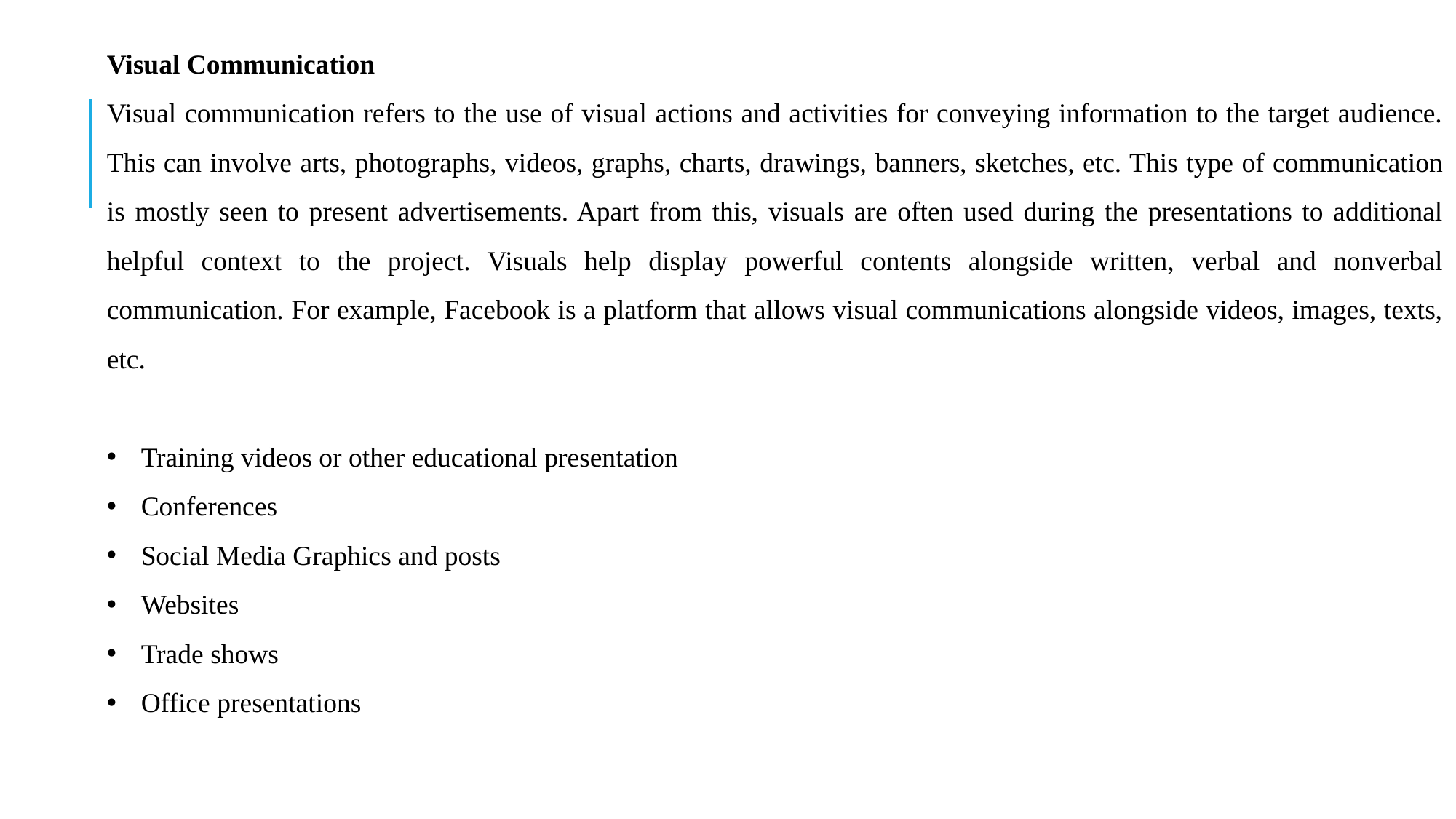

Visual Communication
Visual communication refers to the use of visual actions and activities for conveying information to the target audience. This can involve arts, photographs, videos, graphs, charts, drawings, banners, sketches, etc. This type of communication is mostly seen to present advertisements. Apart from this, visuals are often used during the presentations to additional helpful context to the project. Visuals help display powerful contents alongside written, verbal and nonverbal communication. For example, Facebook is a platform that allows visual communications alongside videos, images, texts, etc.

Training videos or other educational presentation
Conferences
Social Media Graphics and posts
Websites
Trade shows
Office presentations